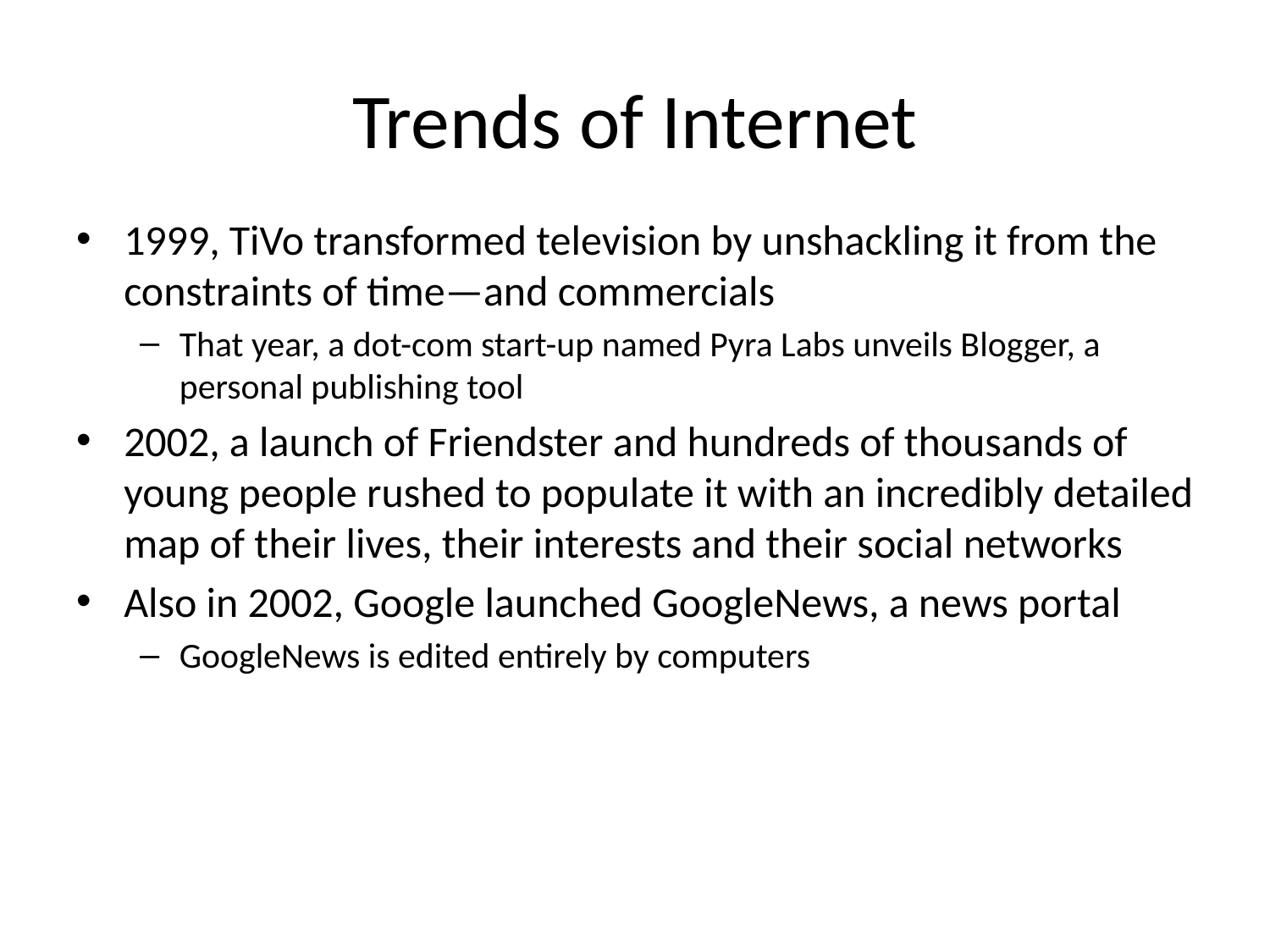

# Trends of Internet
1999, TiVo transformed television by unshackling it from the constraints of time—and commercials
That year, a dot-com start-up named Pyra Labs unveils Blogger, a personal publishing tool
2002, a launch of Friendster and hundreds of thousands of young people rushed to populate it with an incredibly detailed map of their lives, their interests and their social networks
Also in 2002, Google launched GoogleNews, a news portal
GoogleNews is edited entirely by computers